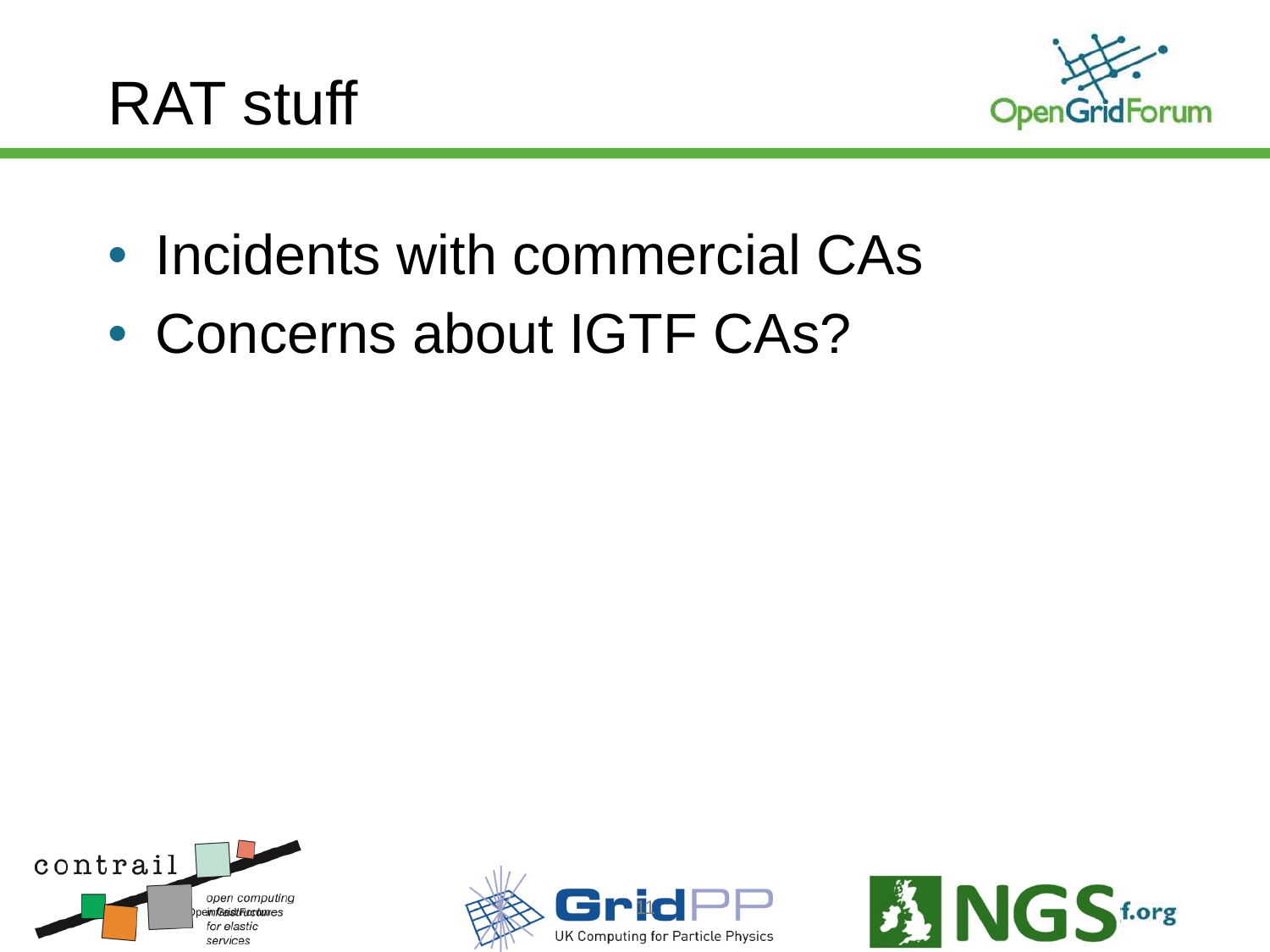

# RAT stuff
Incidents with commercial CAs
Concerns about IGTF CAs?
11